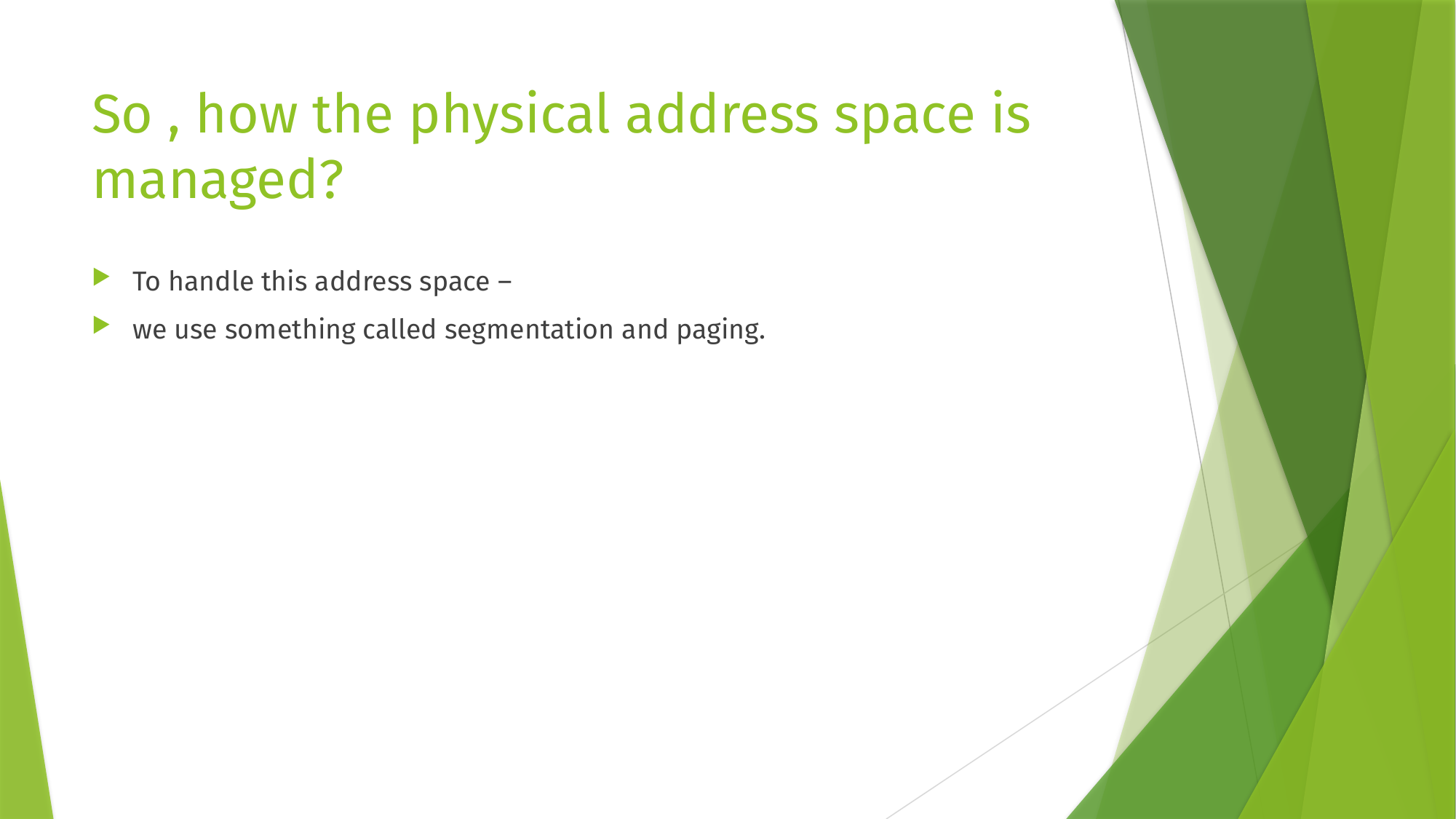

# So , how the physical address space is managed?
To handle this address space –
we use something called segmentation and paging.